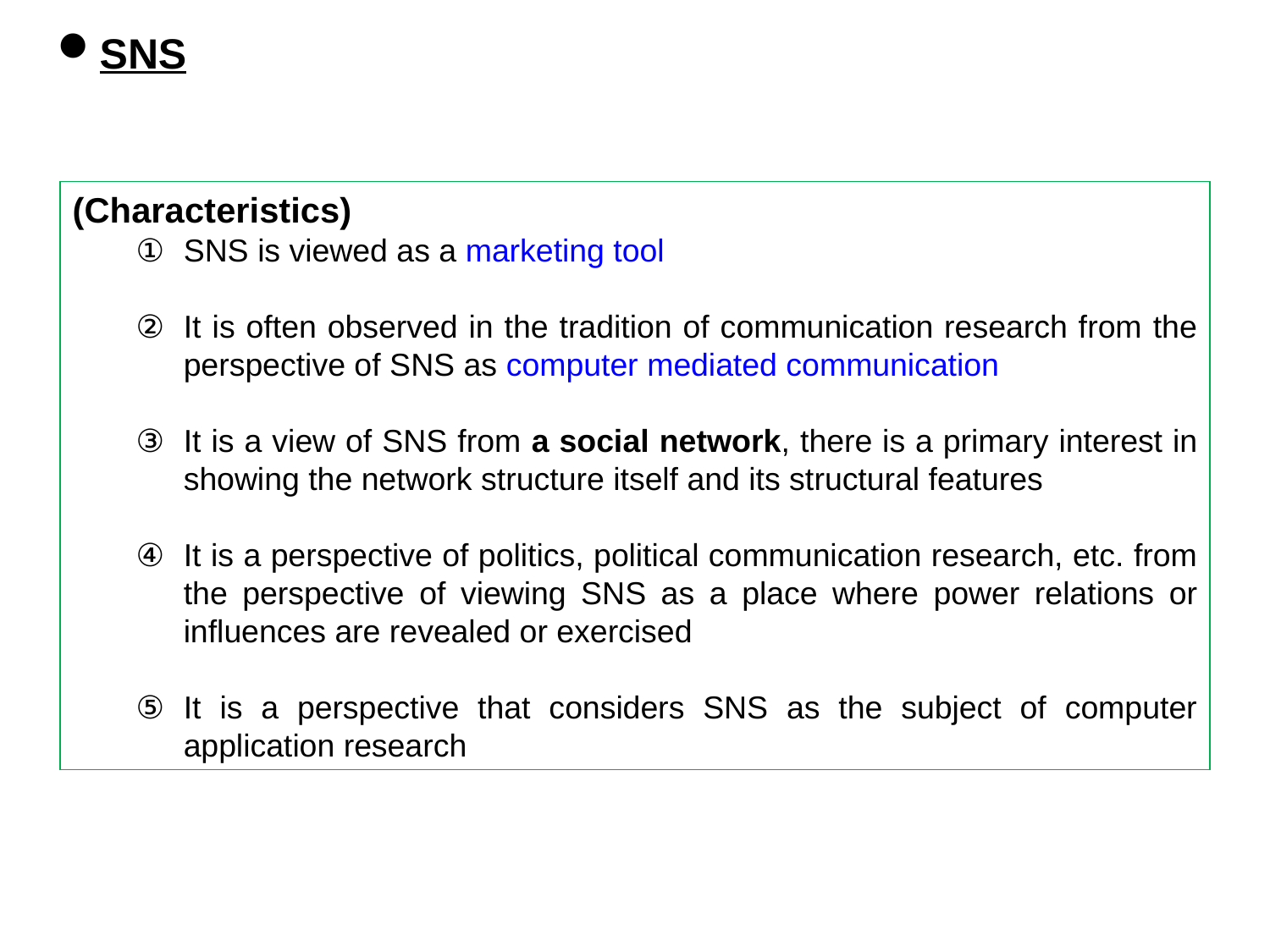

SNS

(Characteristics)
SNS is viewed as a marketing tool

It is often observed in the tradition of communication research from the perspective of SNS as computer mediated communication

It is a view of SNS from a social network, there is a primary interest in showing the network structure itself and its structural features

It is a perspective of politics, political communication research, etc. from the perspective of viewing SNS as a place where power relations or influences are revealed or exercised

It is a perspective that considers SNS as the subject of computer application research